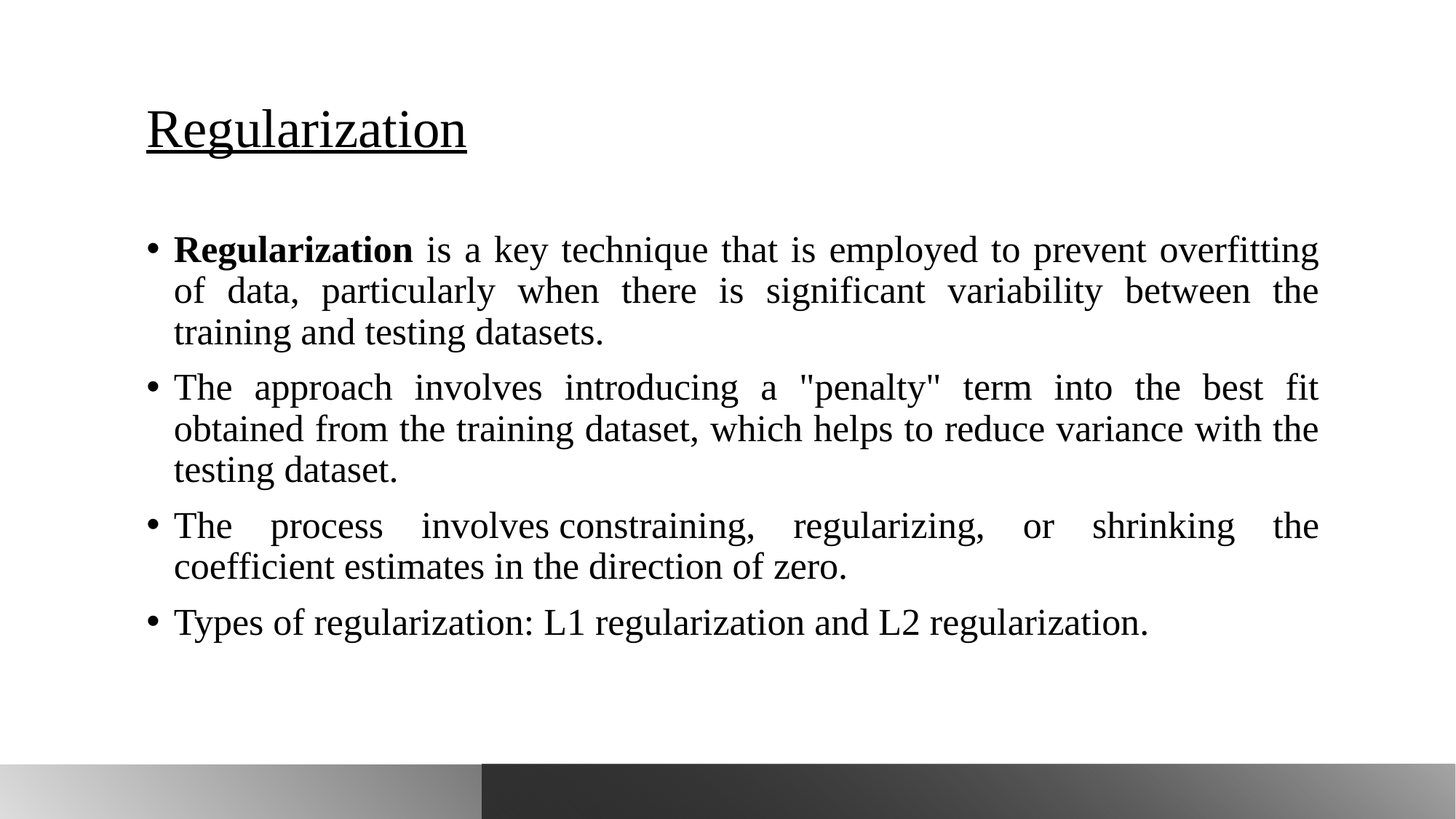

# Regularization
Regularization is a key technique that is employed to prevent overfitting of data, particularly when there is significant variability between the training and testing datasets.
The approach involves introducing a "penalty" term into the best fit obtained from the training dataset, which helps to reduce variance with the testing dataset.
The process involves constraining, regularizing, or shrinking the coefficient estimates in the direction of zero.
Types of regularization: L1 regularization and L2 regularization.